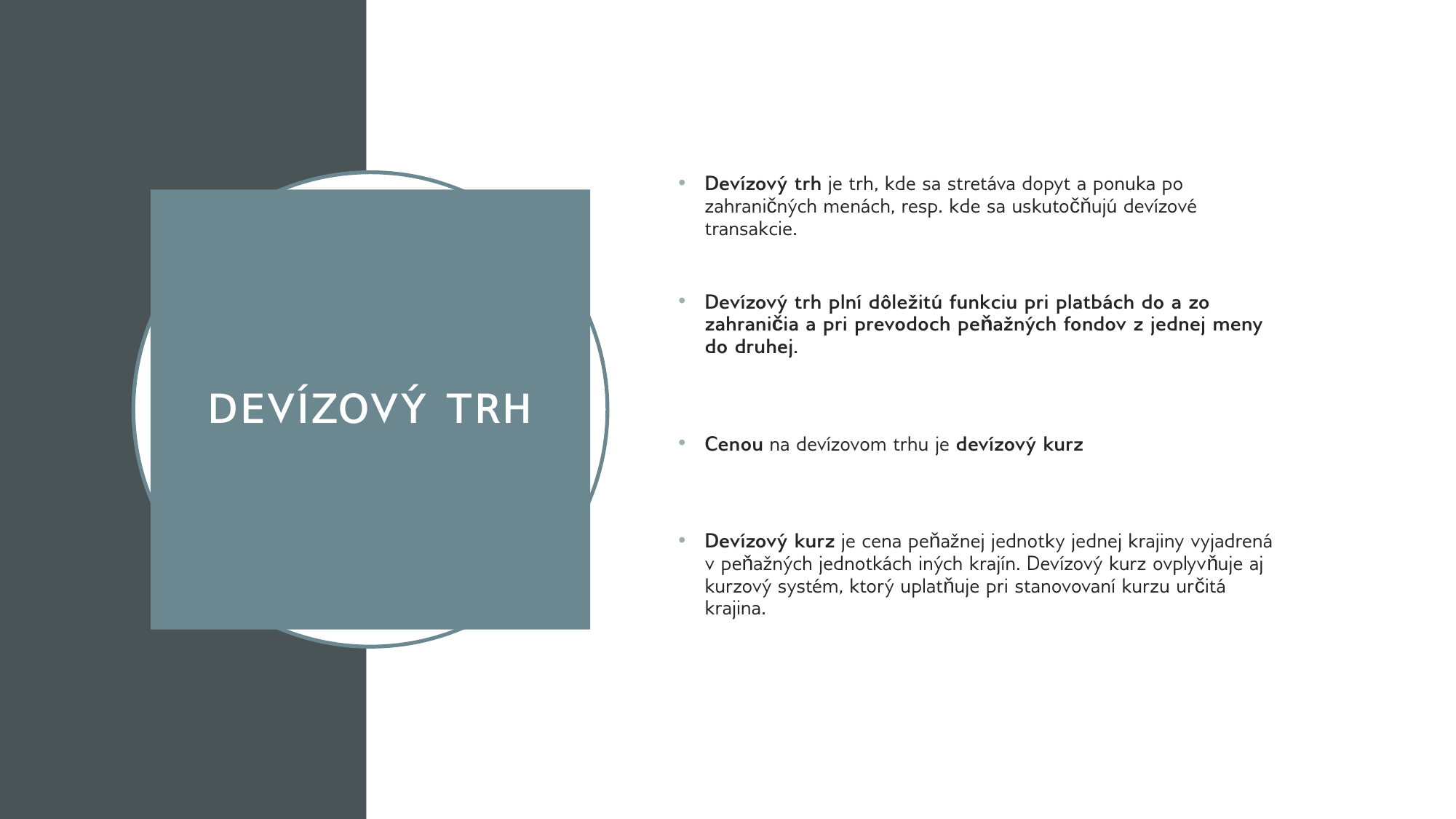

Devízový trh je trh, kde sa stretáva dopyt a ponuka po zahraničných menách, resp. kde sa uskutočňujú devízové transakcie.
Devízový trh plní dôležitú funkciu pri platbách do a zo zahraničia a pri prevodoch peňažných fondov z jednej meny do druhej.

Cenou na devízovom trhu je devízový kurz

Devízový kurz je cena peňažnej jednotky jednej krajiny vyjadrená v peňažných jednotkách iných krajín. Devízový kurz ovplyvňuje aj kurzový systém, ktorý uplatňuje pri stanovovaní kurzu určitá krajina.

# Devízový trh